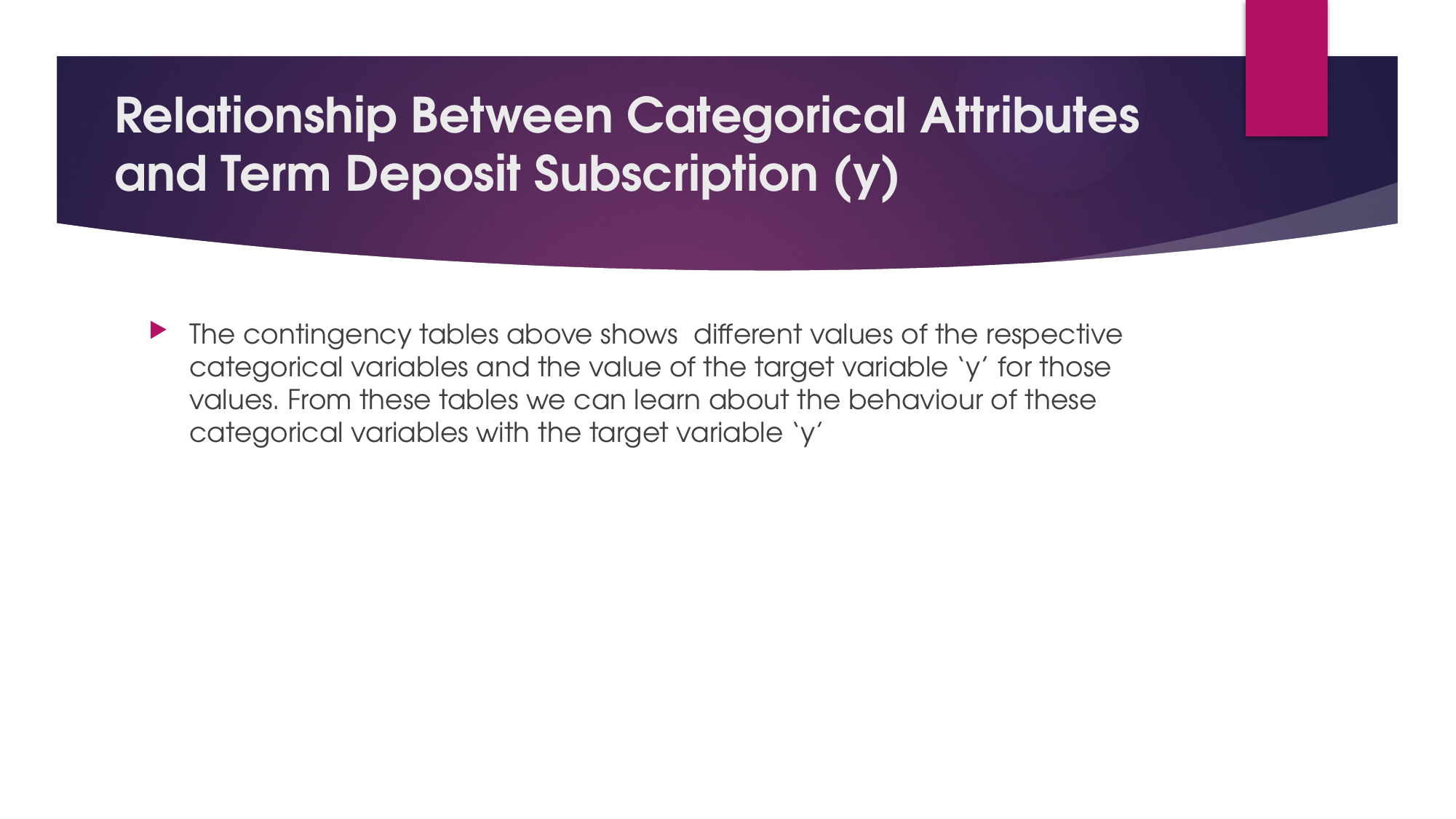

# Relationship Between Categorical Attributes and Term Deposit Subscription (y)
The contingency tables above shows  different values of the respective categorical variables and the value of the target variable ‘y’ for those values. From these tables we can learn about the behaviour of these categorical variables with the target variable ‘y’